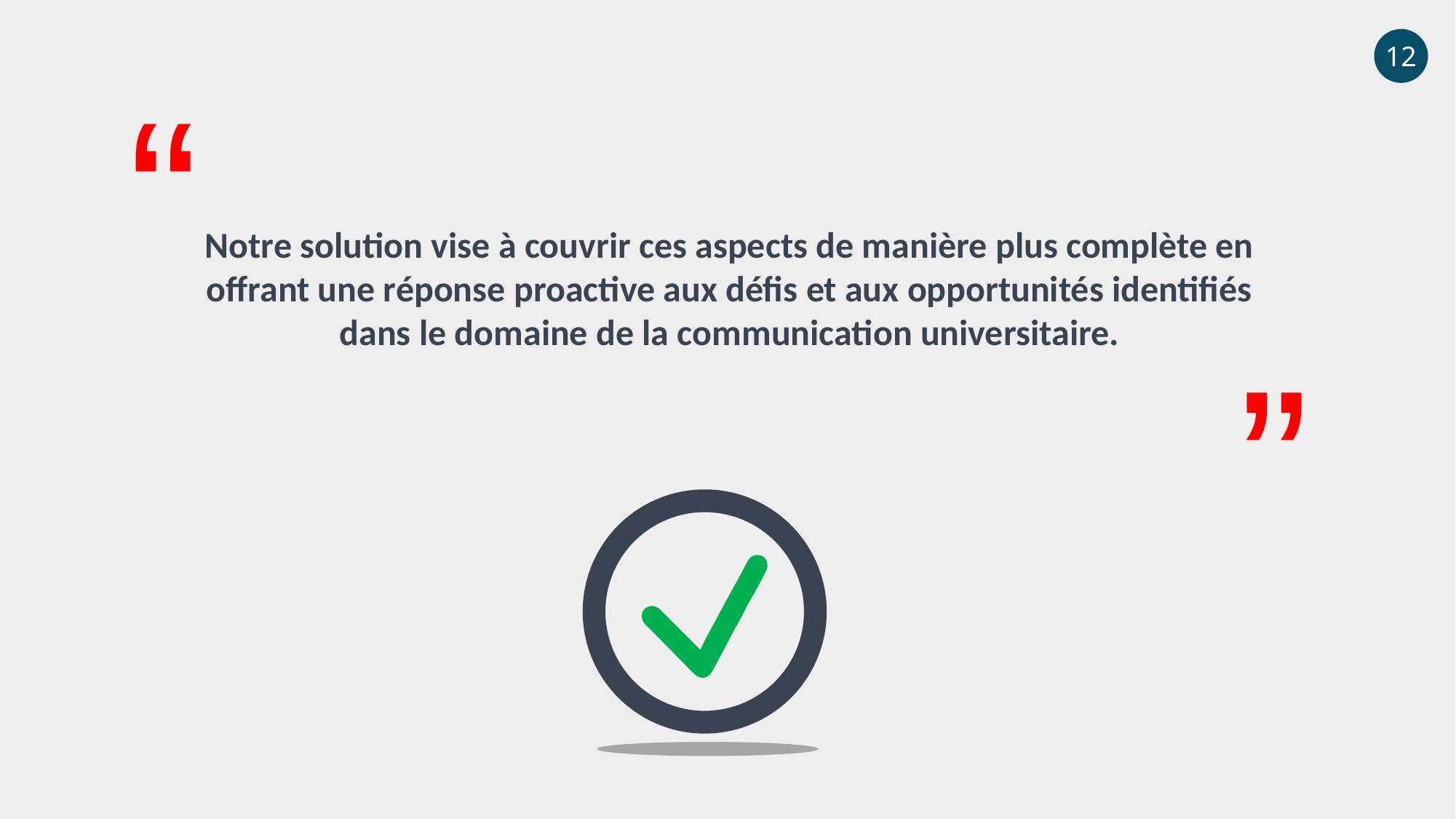

12
“
Notre solution vise à couvrir ces aspects de manière plus complète en offrant une réponse proactive aux défis et aux opportunités identifiés dans le domaine de la communication universitaire.
”